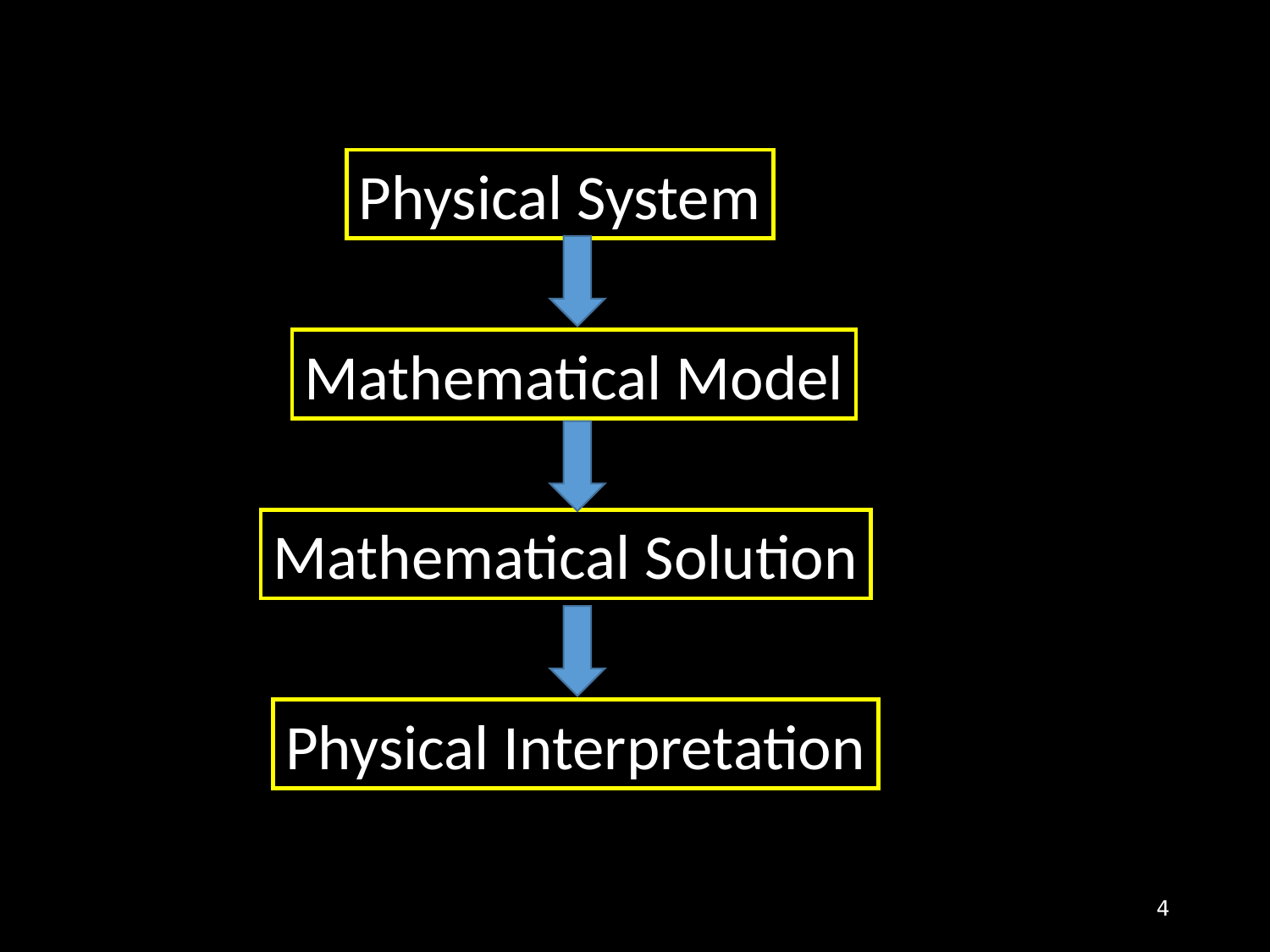

Physical System

Mathematical Model

Mathematical Solution

Physical Interpretation
4